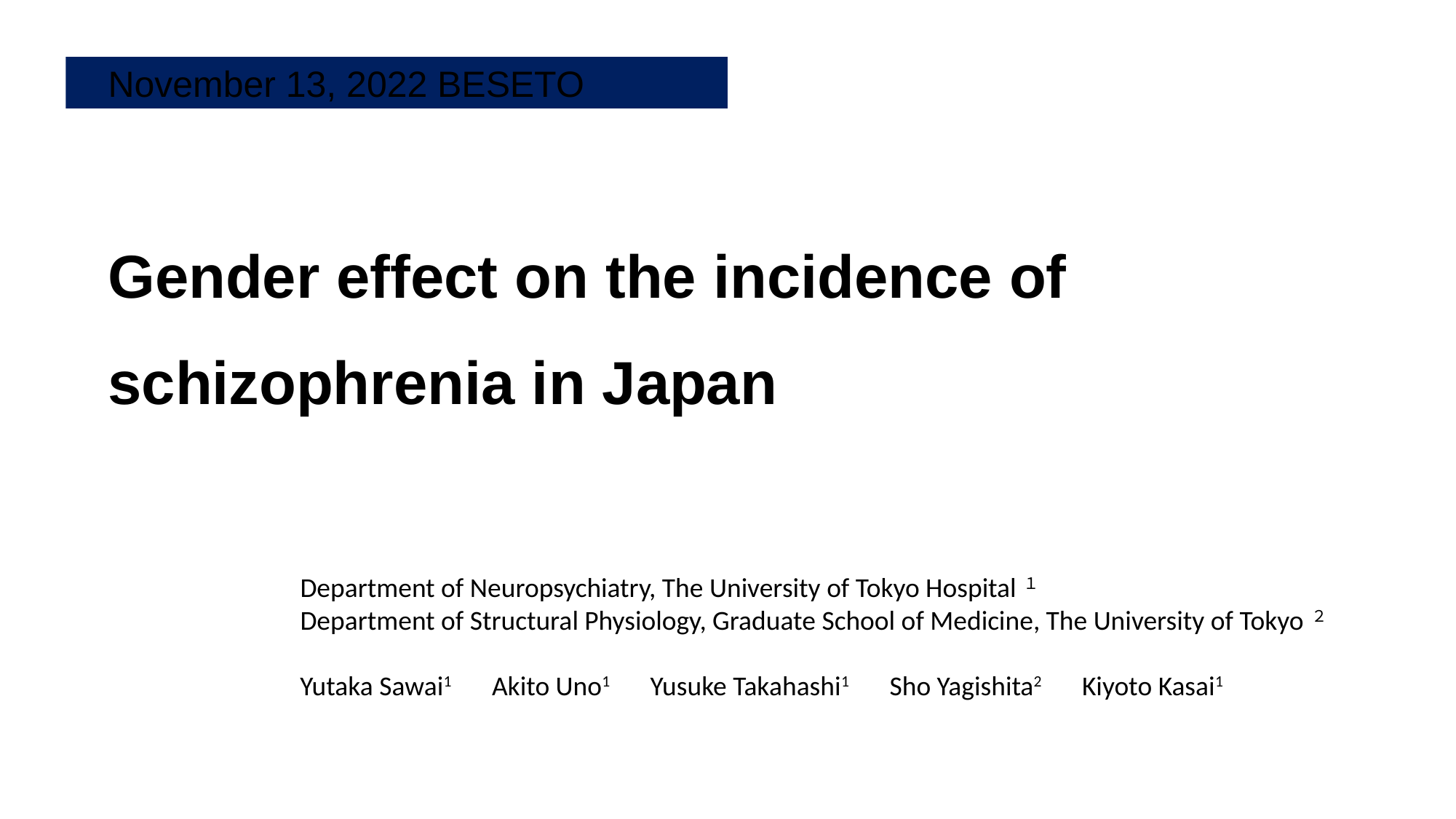

November 13, 2022 BESETO
Gender effect on the incidence of
schizophrenia in Japan
Department of Neuropsychiatry, The University of Tokyo Hospital１
Department of Structural Physiology, Graduate School of Medicine, The University of Tokyo２
Yutaka Sawai1　Akito Uno1　Yusuke Takahashi1　Sho Yagishita2　Kiyoto Kasai1